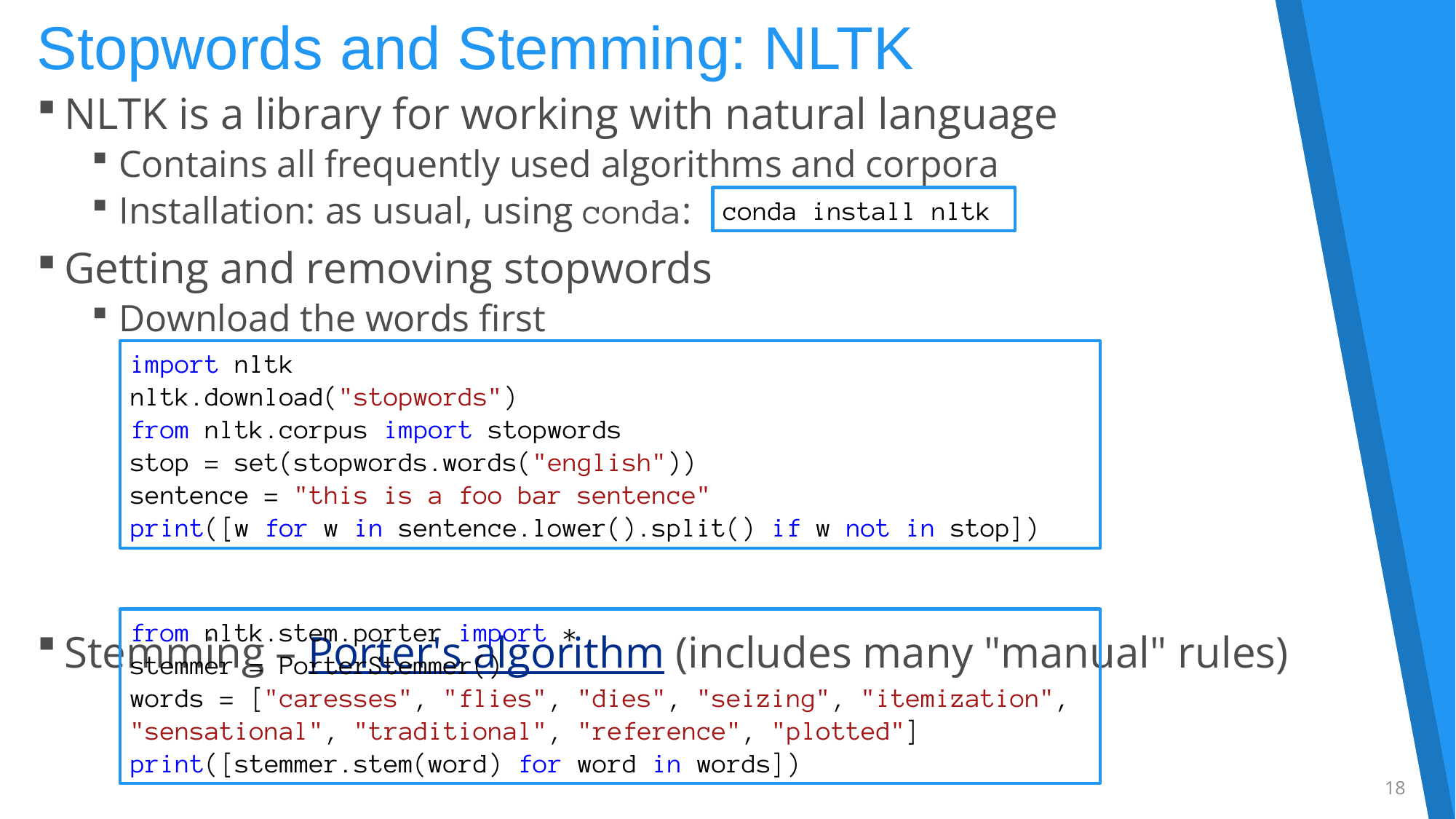

# Stopwords and Stemming: NLTK
NLTK is a library for working with natural language
Contains all frequently used algorithms and corpora
Installation: as usual, using conda:
Getting and removing stopwords
Download the words first

Stemming – Porter's algorithm (includes many "manual" rules)
conda install nltk
import nltk
nltk.download("stopwords")
from nltk.corpus import stopwords
stop = set(stopwords.words("english"))
sentence = "this is a foo bar sentence"
print([w for w in sentence.lower().split() if w not in stop])
from nltk.stem.porter import *
stemmer = PorterStemmer()
words = ["caresses", "flies", "dies", "seizing", "itemization",
"sensational", "traditional", "reference", "plotted"]
print([stemmer.stem(word) for word in words])
18